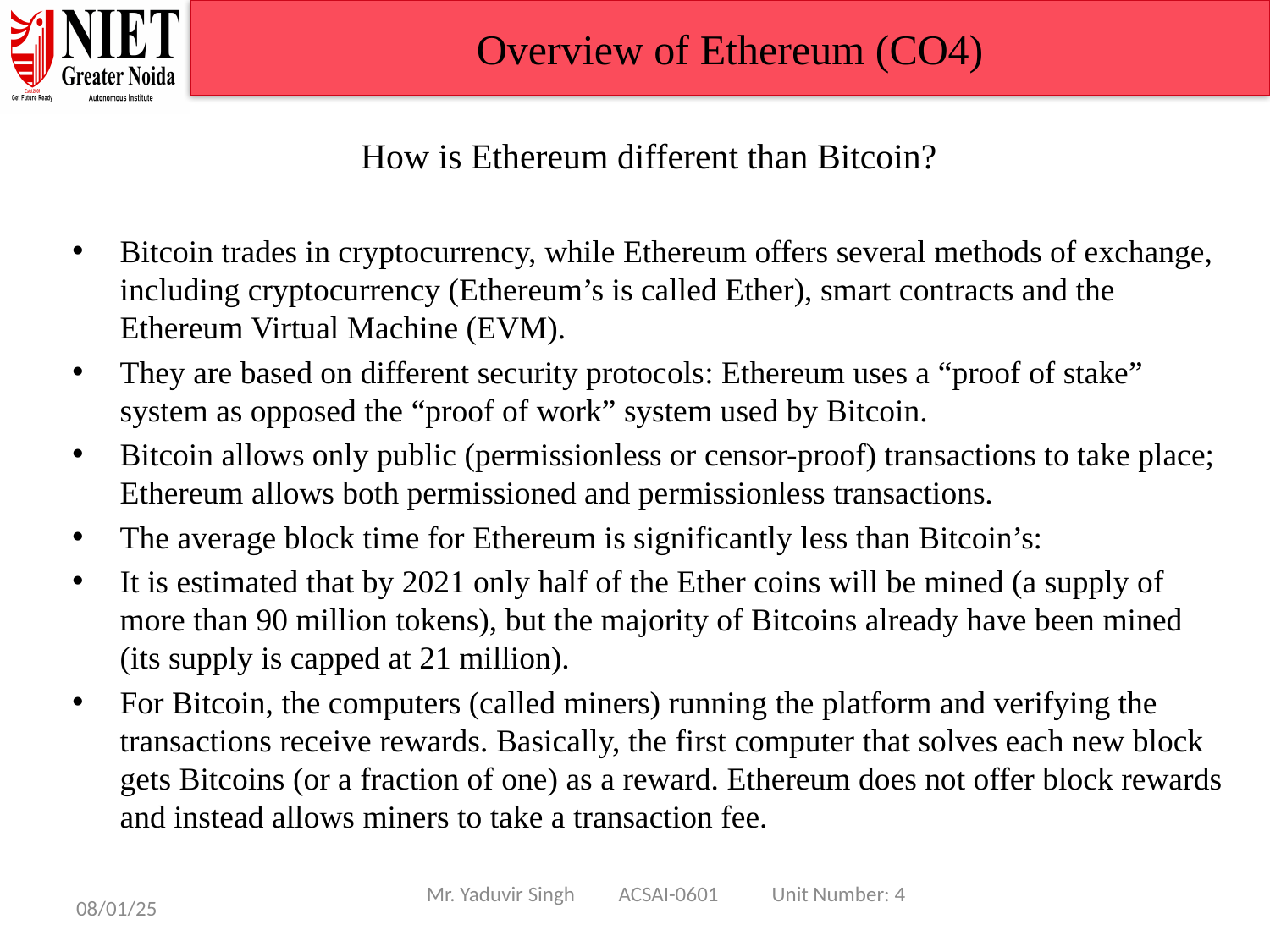

Overview of Ethereum (CO4)
How is Ethereum different than Bitcoin?

Bitcoin trades in cryptocurrency, while Ethereum offers several methods of exchange, including cryptocurrency (Ethereum’s is called Ether), smart contracts and the Ethereum Virtual Machine (EVM).
They are based on different security protocols: Ethereum uses a “proof of stake” system as opposed the “proof of work” system used by Bitcoin.
Bitcoin allows only public (permissionless or censor-proof) transactions to take place; Ethereum allows both permissioned and permissionless transactions.
The average block time for Ethereum is significantly less than Bitcoin’s:
It is estimated that by 2021 only half of the Ether coins will be mined (a supply of more than 90 million tokens), but the majority of Bitcoins already have been mined (its supply is capped at 21 million).
For Bitcoin, the computers (called miners) running the platform and verifying the transactions receive rewards. Basically, the first computer that solves each new block gets Bitcoins (or a fraction of one) as a reward. Ethereum does not offer block rewards and instead allows miners to take a transaction fee.

Mr. Yaduvir Singh         ACSAI-0601           Unit Number: 4
08/01/25